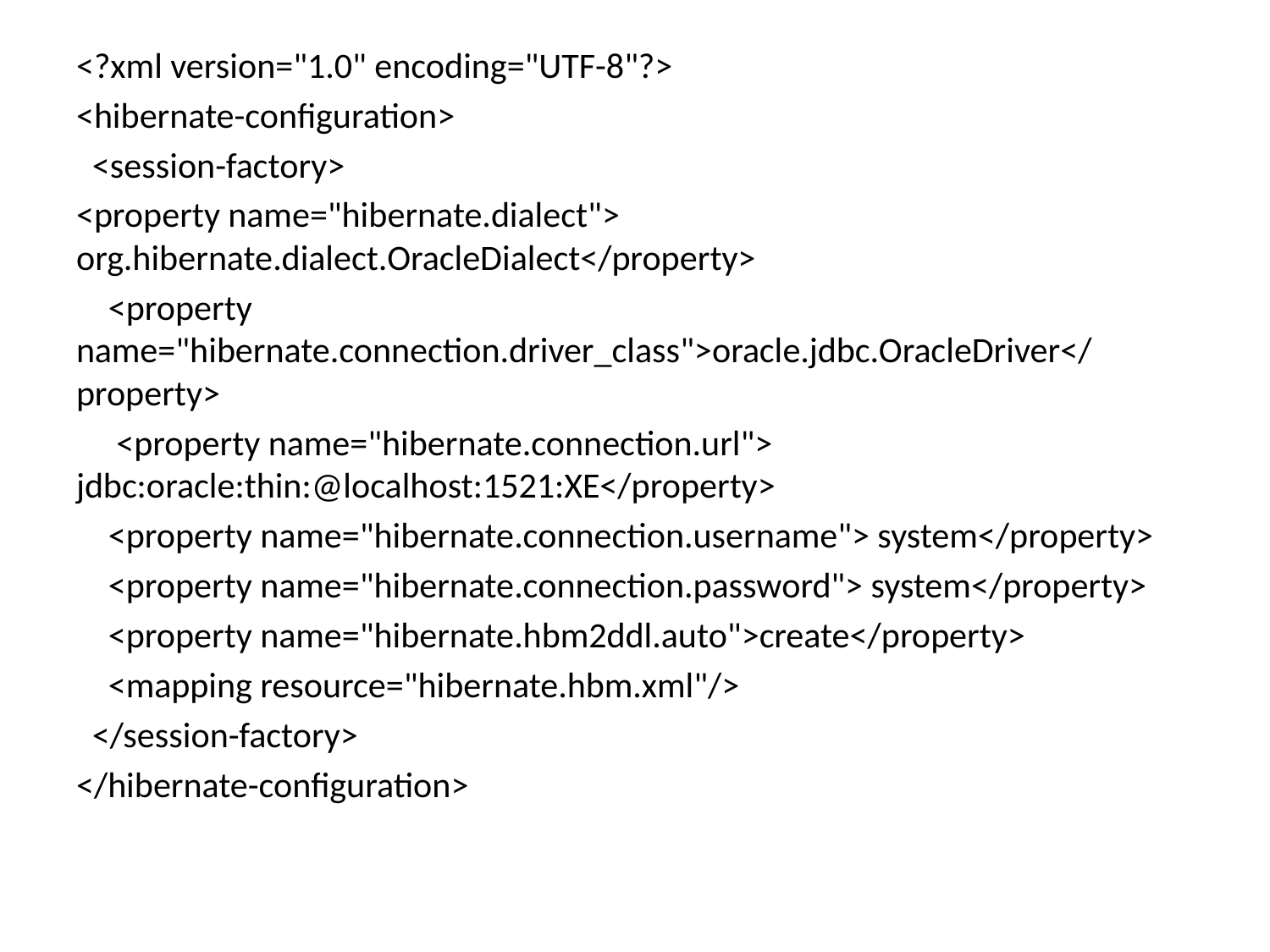

<?xml version="1.0" encoding="UTF-8"?>
<hibernate-configuration>
  <session-factory>
<property name="hibernate.dialect"> org.hibernate.dialect.OracleDialect</property>
    <property name="hibernate.connection.driver_class">oracle.jdbc.OracleDriver</property>
     <property name="hibernate.connection.url"> jdbc:oracle:thin:@localhost:1521:XE</property>
    <property name="hibernate.connection.username"> system</property>
    <property name="hibernate.connection.password"> system</property>
    <property name="hibernate.hbm2ddl.auto">create</property>
    <mapping resource="hibernate.hbm.xml"/>
  </session-factory>
</hibernate-configuration>